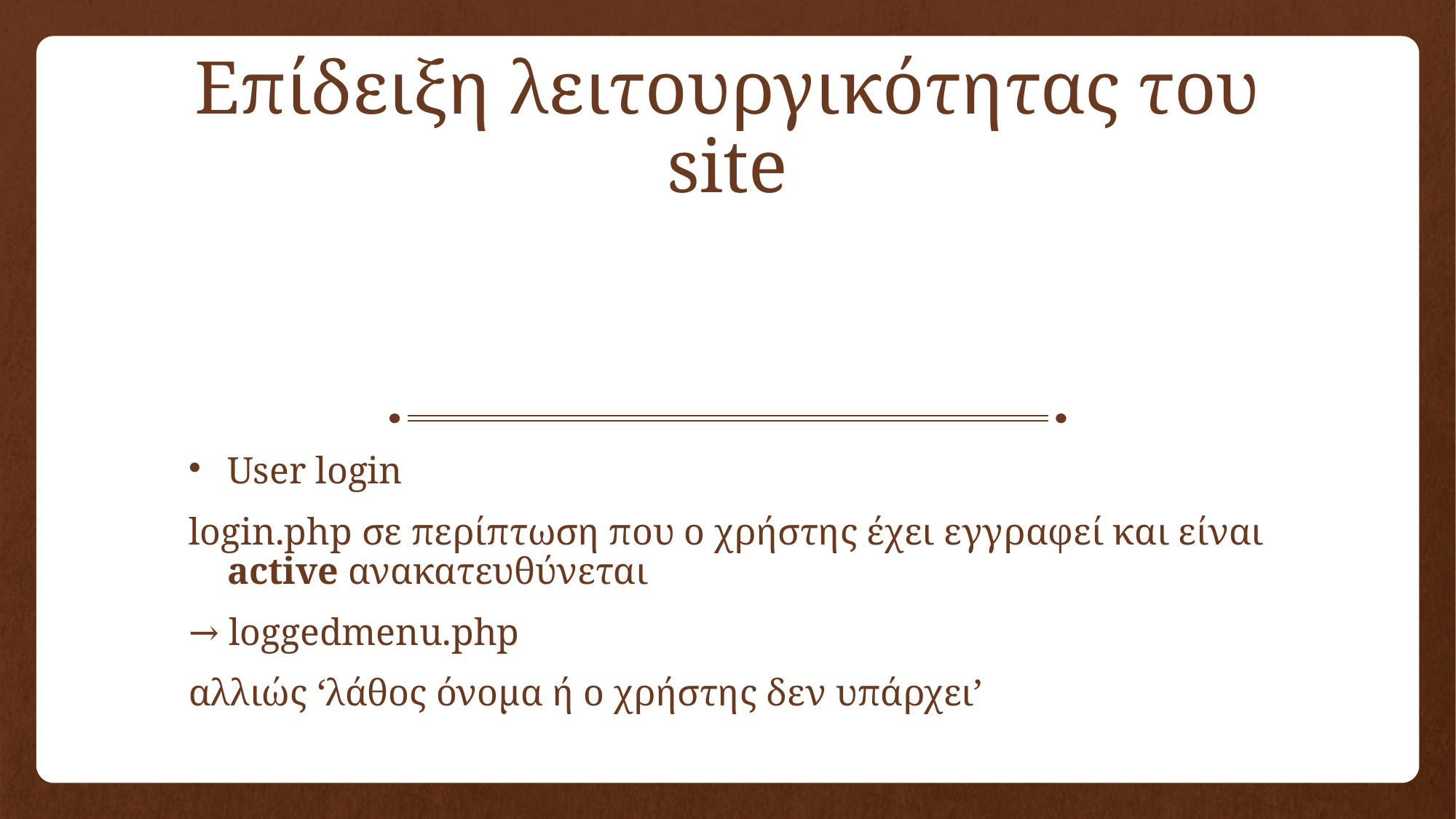

Επίδειξη λειτουργικότητας του site
User login
login.php σε περίπτωση που ο χρήστης έχει εγγραφεί και είναι active ανακατευθύνεται
→ loggedmenu.php
αλλιώς ‘λάθος όνομα ή ο χρήστης δεν υπάρχει’